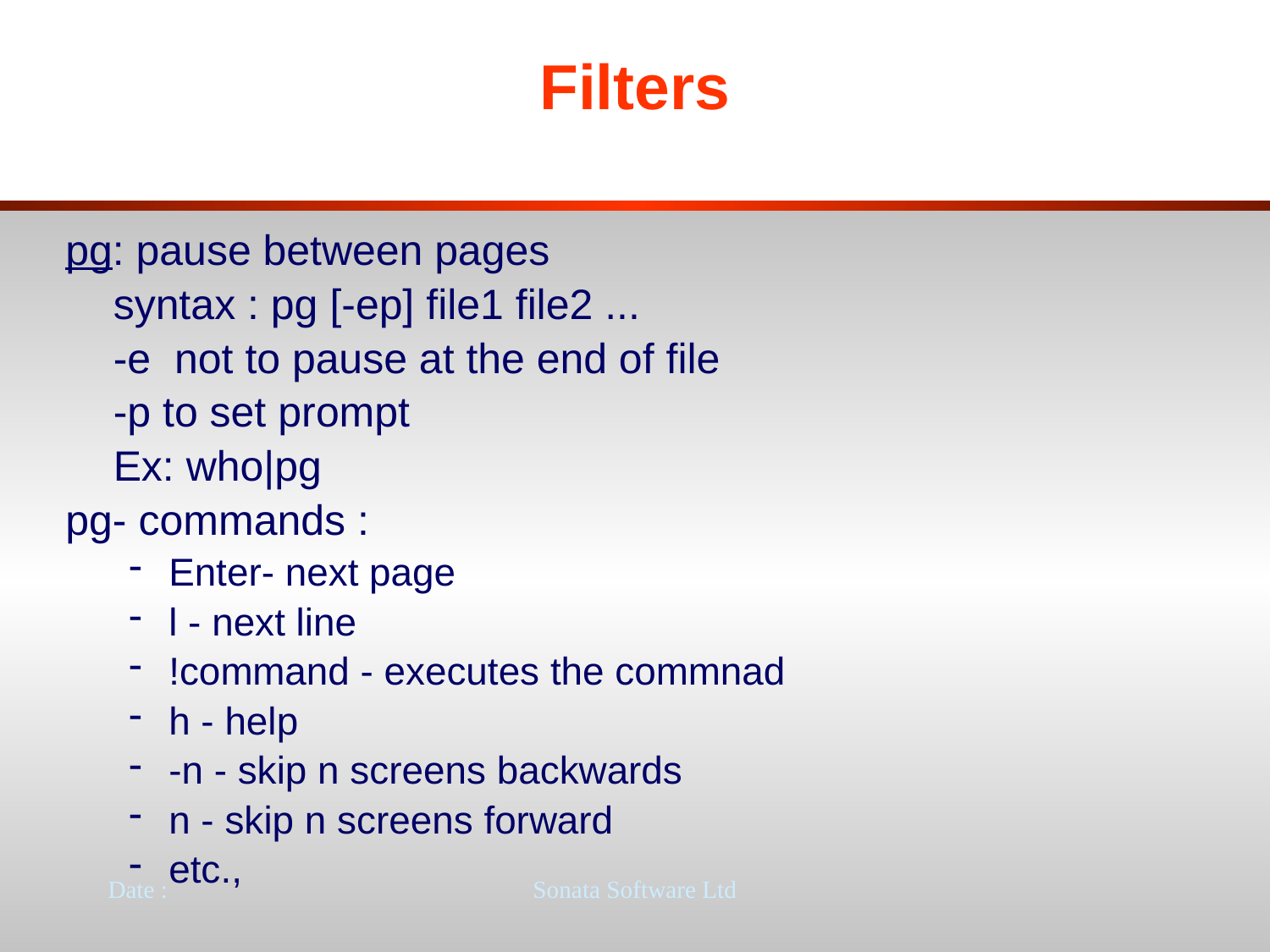

# Filters
pg: pause between pages
	syntax : pg [-ep] file1 file2 ...
	-e  not to pause at the end of file
	-p to set prompt
	Ex: who|pg
pg- commands :
Enter- next page
l - next line
!command - executes the commnad
h - help
-n - skip n screens backwards
n - skip n screens forward
etc.,

Date :
Sonata Software Ltd